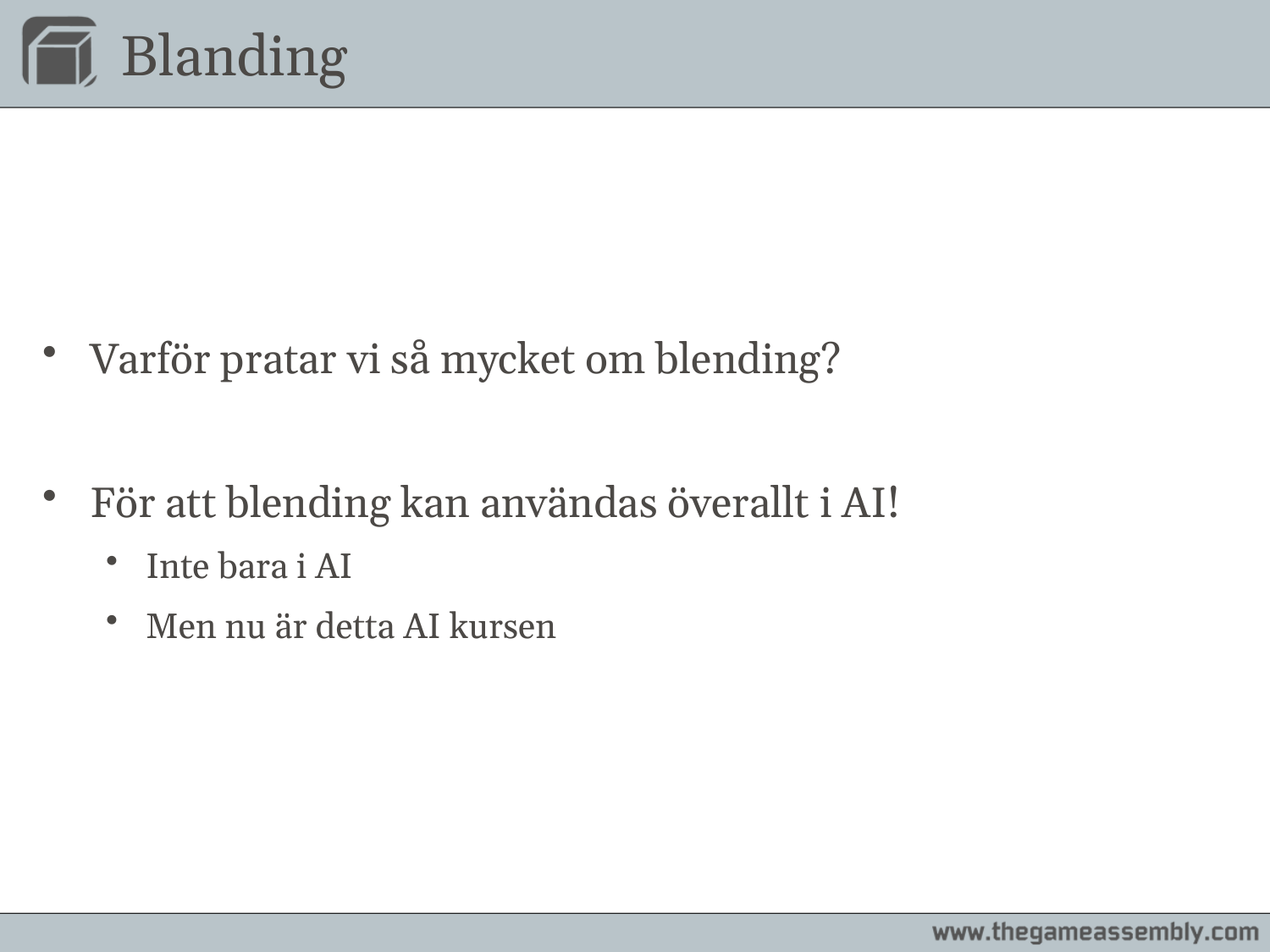

# Blanding

Varför pratar vi så mycket om blending?

För att blending kan användas överallt i AI!
Inte bara i AI
Men nu är detta AI kursen